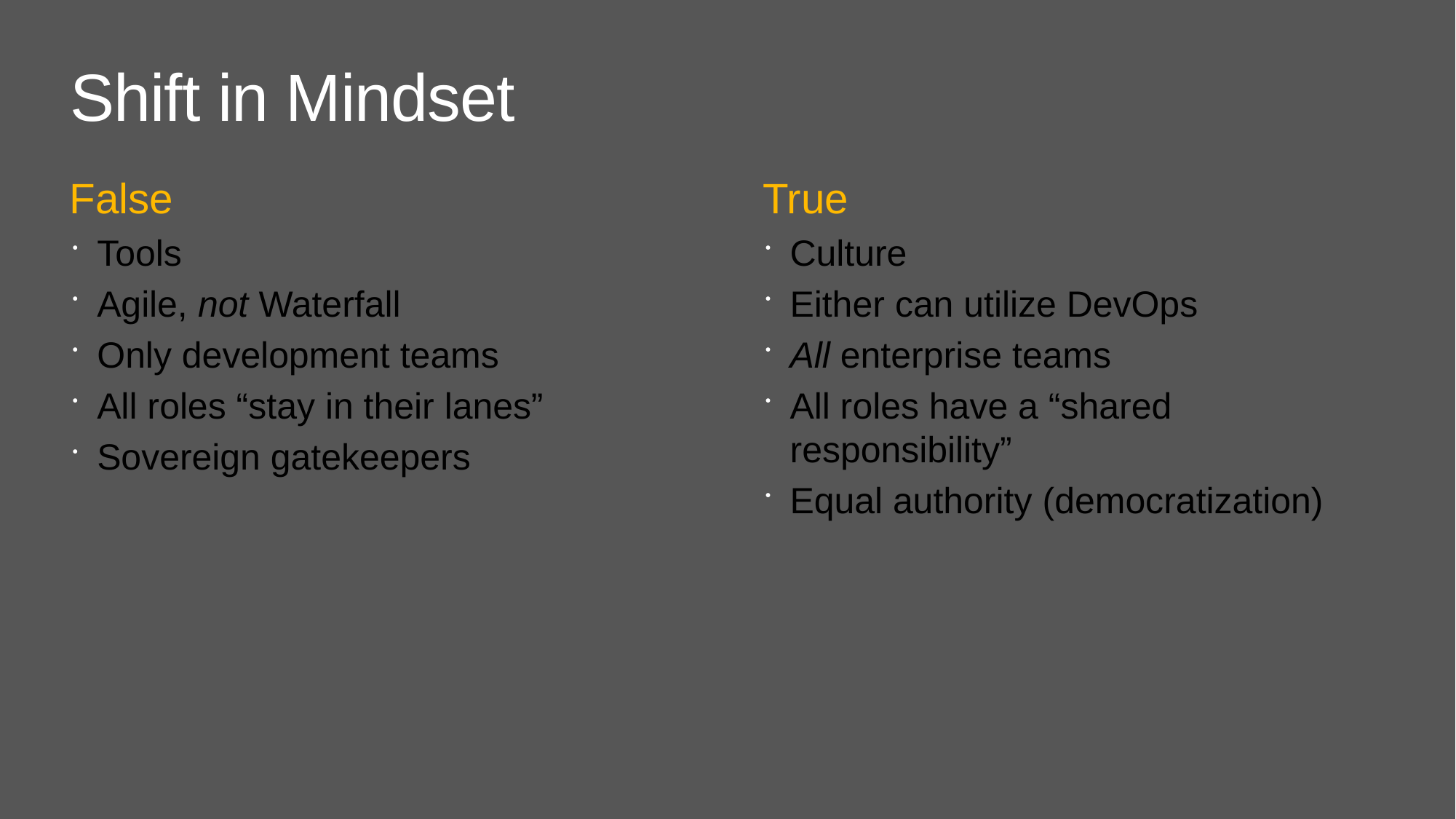

# Shift in Mindset
False
Tools
Agile, not Waterfall
Only development teams
All roles “stay in their lanes”
Sovereign gatekeepers
True
Culture
Either can utilize DevOps
All enterprise teams
All roles have a “shared responsibility”
Equal authority (democratization)